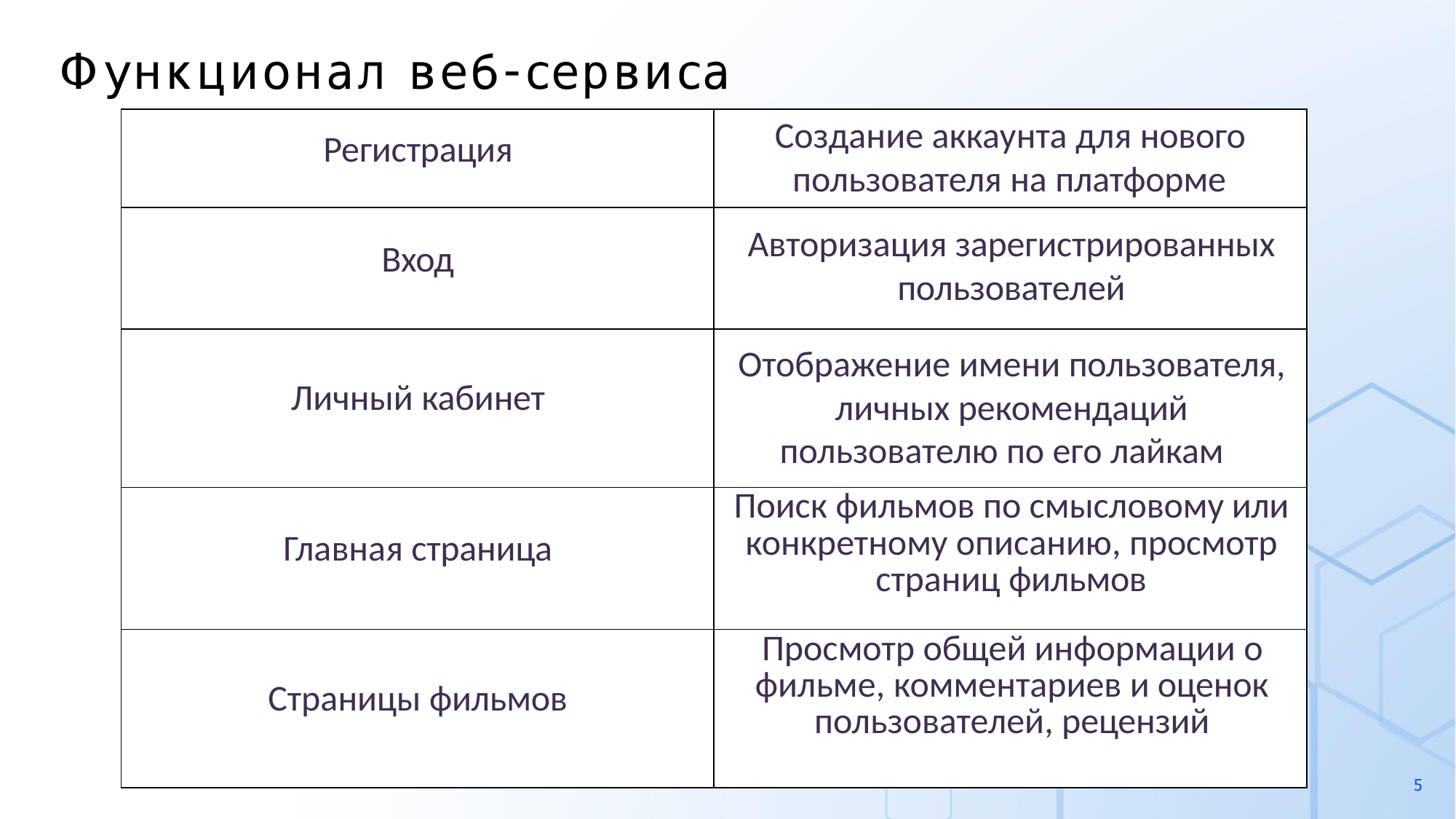

# Функционал веб-сервиса
| Регистрация | Создание аккаунта для нового пользователя на платформе |
| --- | --- |
| Вход | Авторизация зарегистрированных пользователей |
| Личный кабинет | Отображение имени пользователя, личных рекомендаций пользователю по его лайкам |
| Главная страница | Поиск фильмов по смысловому или конкретному описанию, просмотр страниц фильмов |
| Страницы фильмов | Просмотр общей информации о фильме, комментариев и оценок пользователей, рецензий |

5